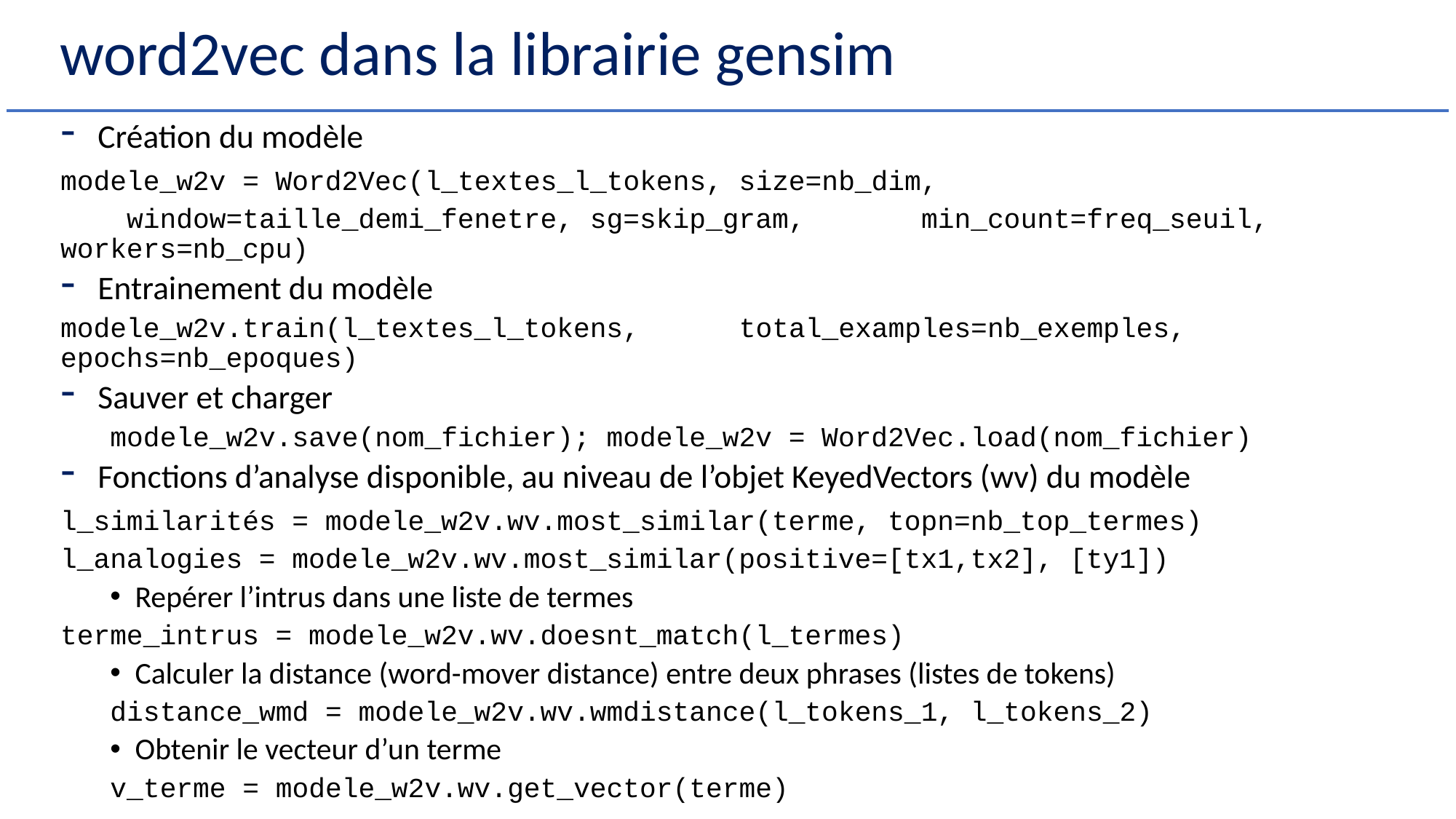

# word2vec dans la librairie gensim
Création du modèle
	modele_w2v = Word2Vec(l_textes_l_tokens, size=nb_dim,
				    window=taille_demi_fenetre, sg=skip_gram,  						    min_count=freq_seuil, workers=nb_cpu)
Entrainement du modèle
	modele_w2v.train(l_textes_l_tokens, 									     total_examples=nb_exemples, epochs=nb_epoques)
Sauver et charger
modele_w2v.save(nom_fichier); modele_w2v = Word2Vec.load(nom_fichier)
Fonctions d’analyse disponible, au niveau de l’objet KeyedVectors (wv) du modèle
	l_similarités = modele_w2v.wv.most_similar(terme, topn=nb_top_termes)
	l_analogies = modele_w2v.wv.most_similar(positive=[tx1,tx2], [ty1])
Repérer l’intrus dans une liste de termes
	terme_intrus = modele_w2v.wv.doesnt_match(l_termes)
Calculer la distance (word-mover distance) entre deux phrases (listes de tokens)
distance_wmd = modele_w2v.wv.wmdistance(l_tokens_1, l_tokens_2)
Obtenir le vecteur d’un terme
v_terme = modele_w2v.wv.get_vector(terme)